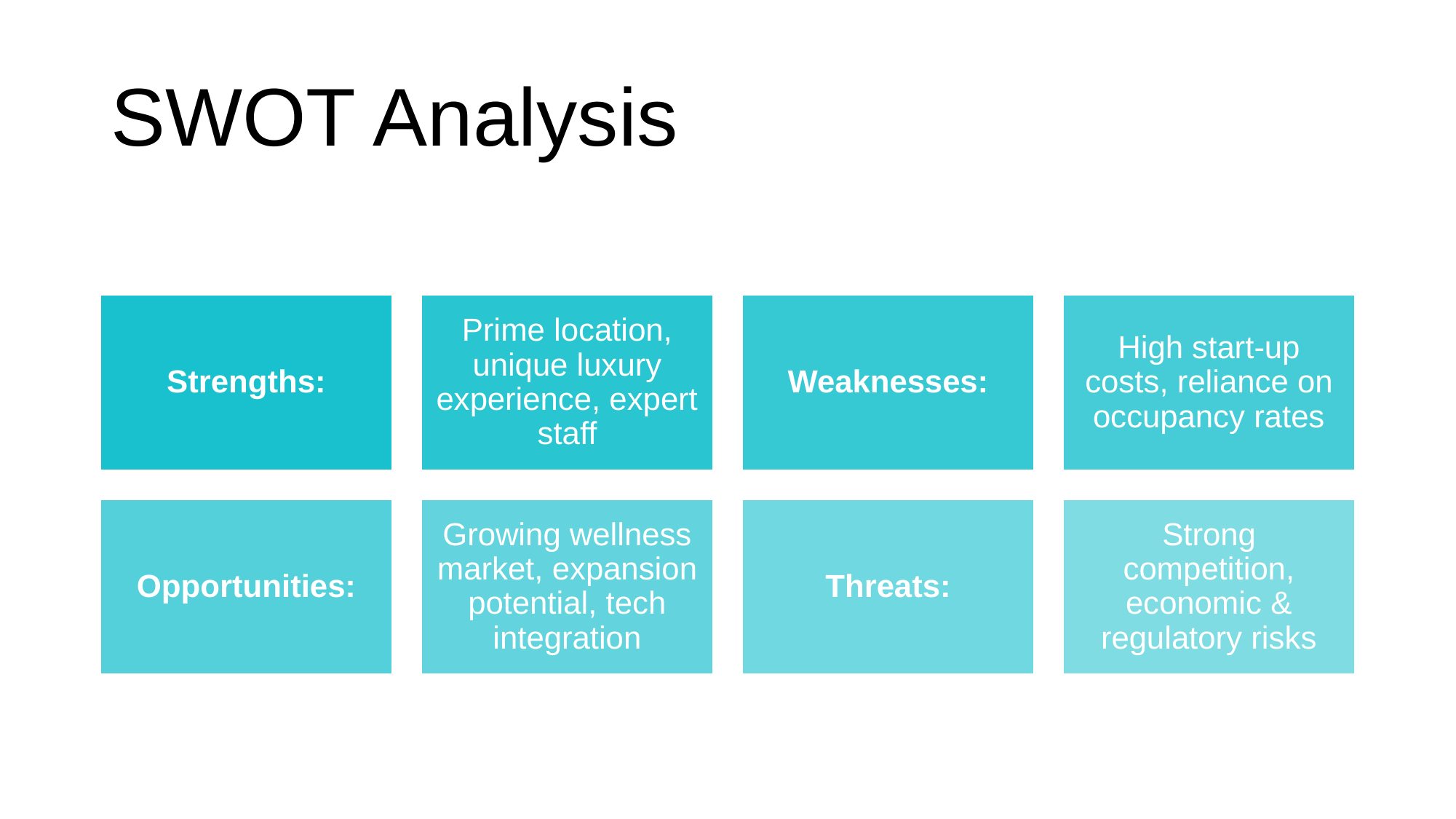

# SWOT Analysis
Strengths:
Prime location, unique luxury experience, expert staff
Weaknesses:
High start-up costs, reliance on occupancy rates
Opportunities:
Growing wellness market, expansion potential, tech integration
Threats:
Strong competition, economic & regulatory risks